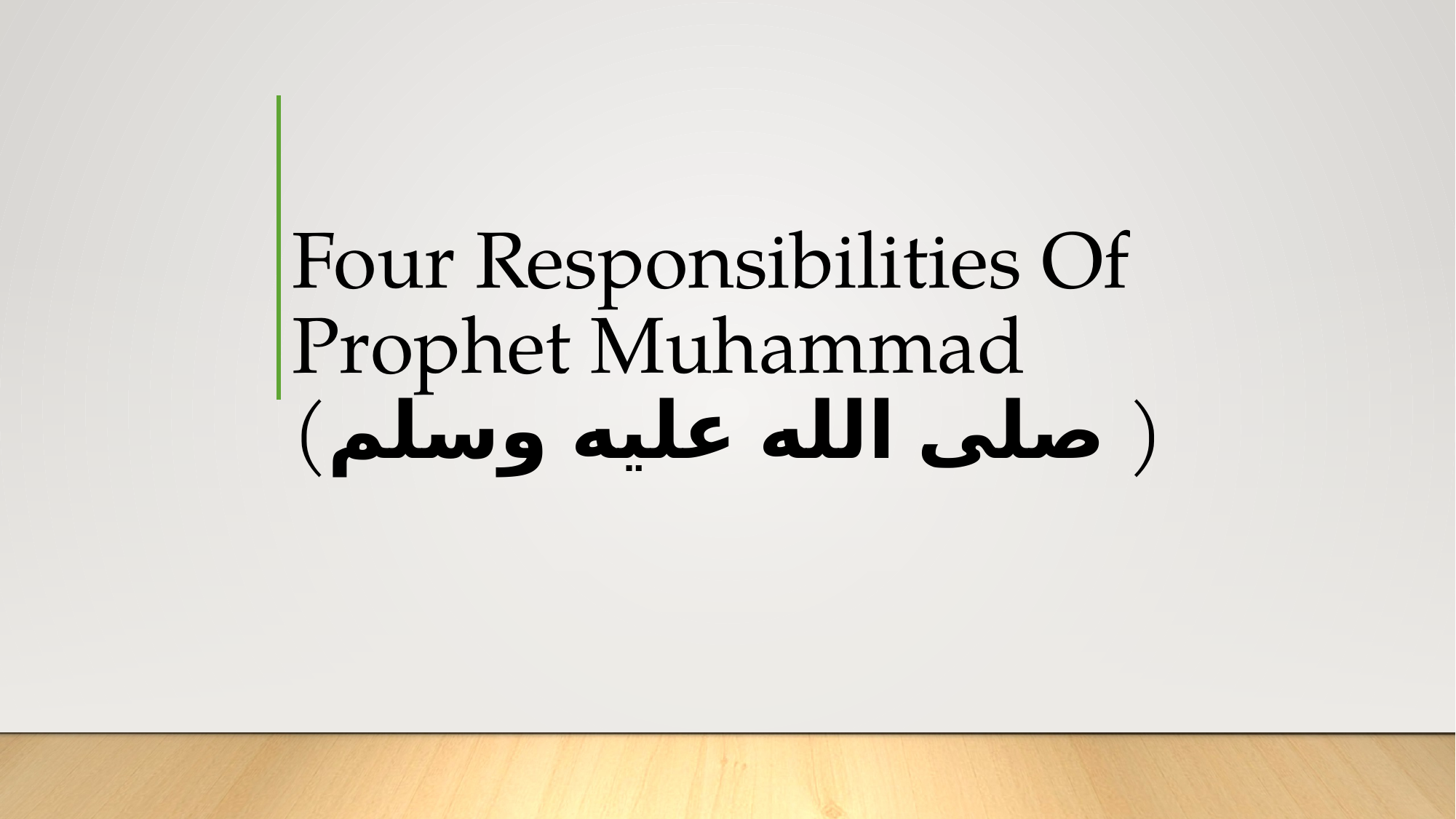

# Four Responsibilities Of Prophet Muhammad (صلى الله عليه وسلم )